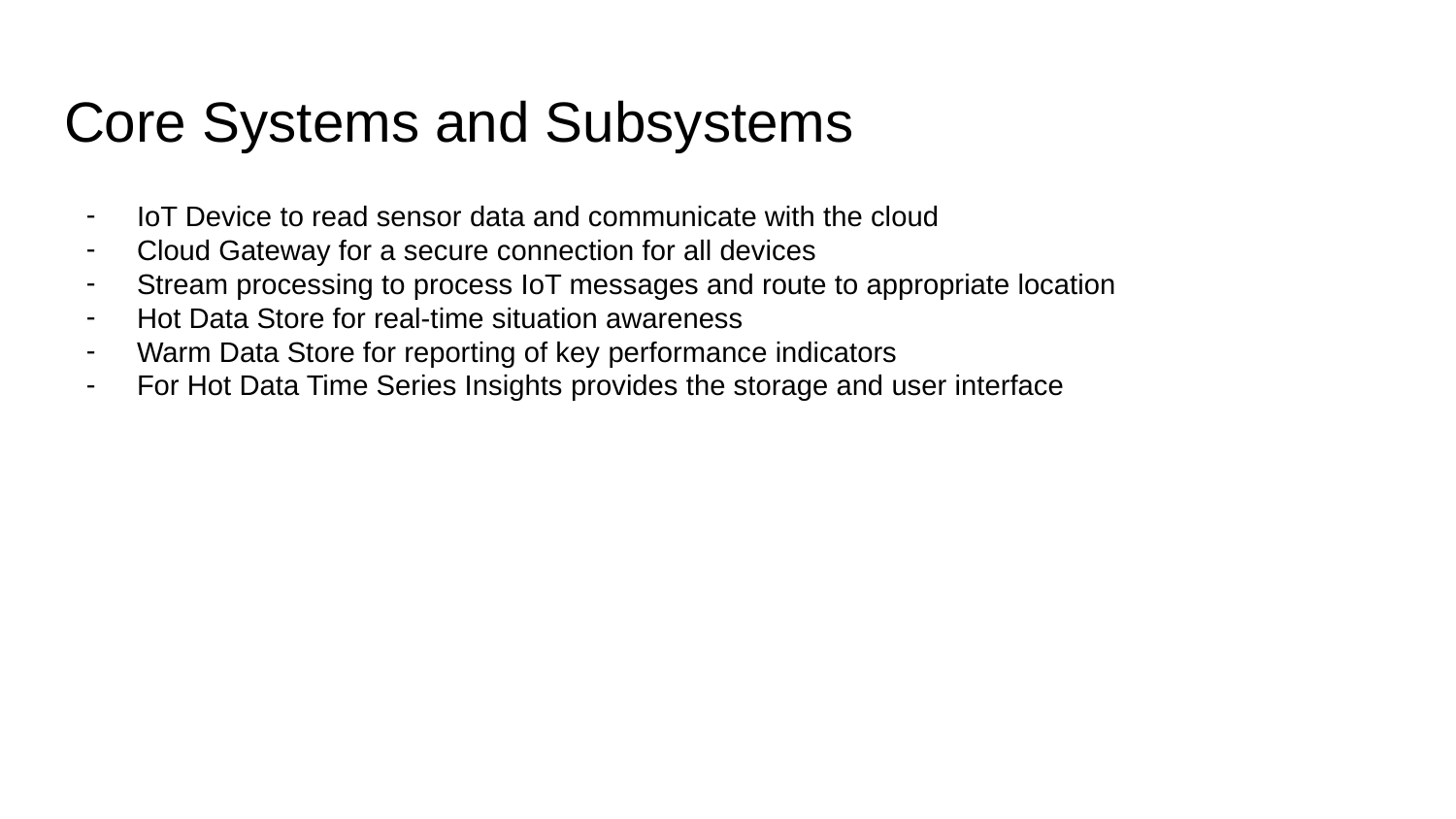

# Core Systems and Subsystems
IoT Device to read sensor data and communicate with the cloud
Cloud Gateway for a secure connection for all devices
Stream processing to process IoT messages and route to appropriate location
Hot Data Store for real-time situation awareness
Warm Data Store for reporting of key performance indicators
For Hot Data Time Series Insights provides the storage and user interface